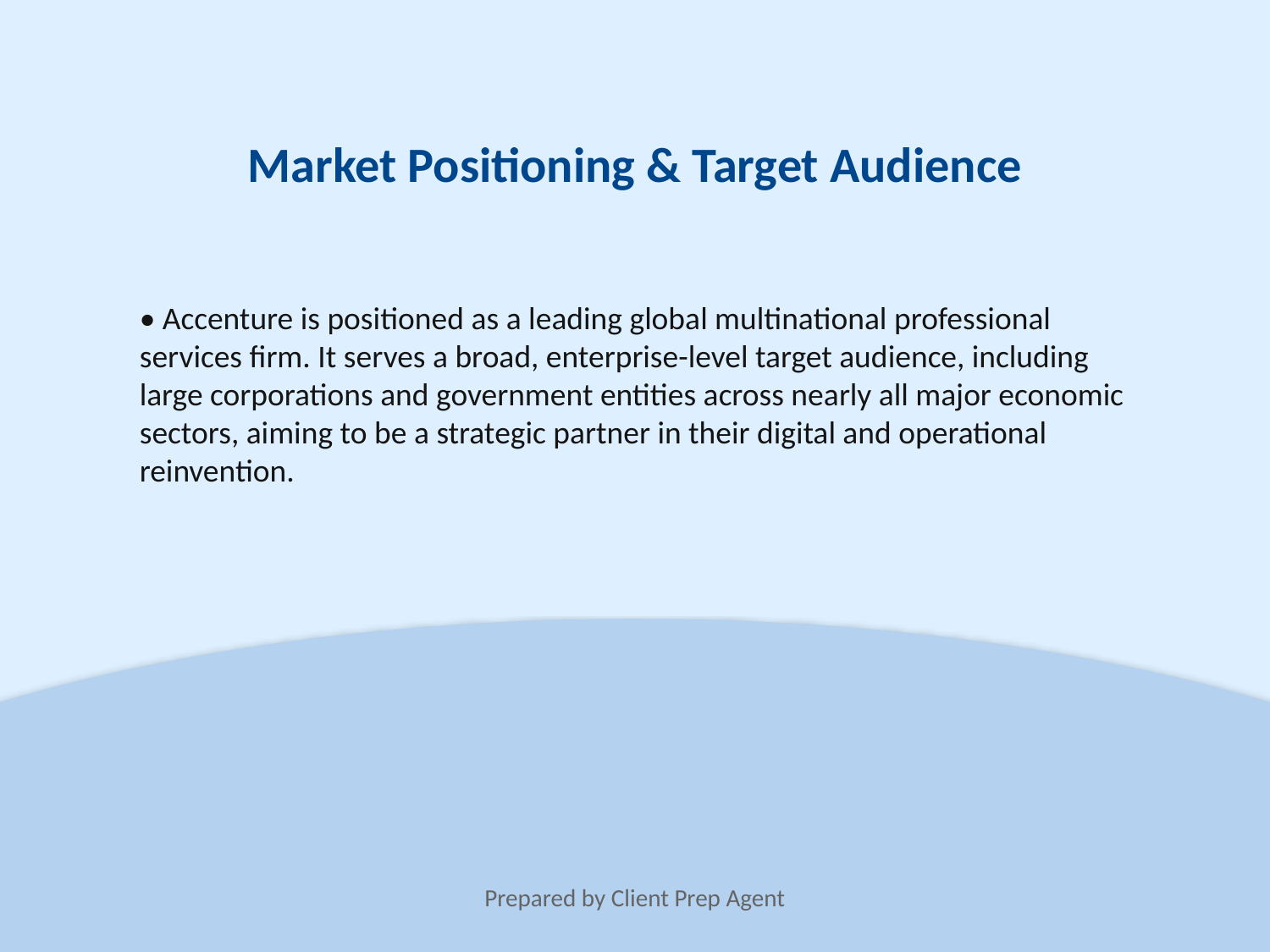

Market Positioning & Target Audience

• Accenture is positioned as a leading global multinational professional services firm. It serves a broad, enterprise-level target audience, including large corporations and government entities across nearly all major economic sectors, aiming to be a strategic partner in their digital and operational reinvention.

Prepared by Client Prep Agent